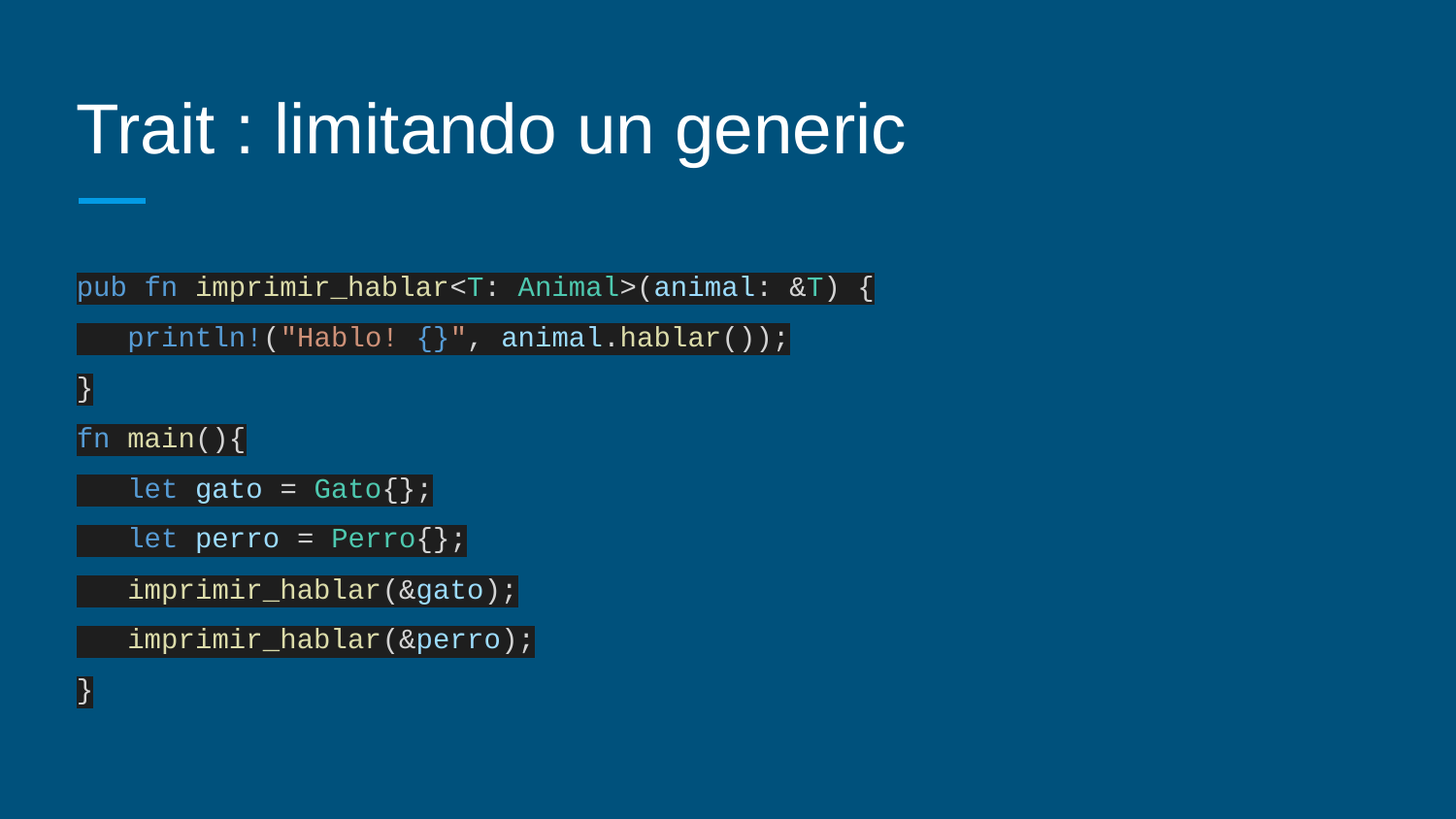

# Trait : limitando un generic
pub fn imprimir_hablar<T: Animal>(animal: &T) {
   println!("Hablo! {}", animal.hablar());
}
fn main(){
   let gato = Gato{};
   let perro = Perro{};
   imprimir_hablar(&gato);
   imprimir_hablar(&perro);
}